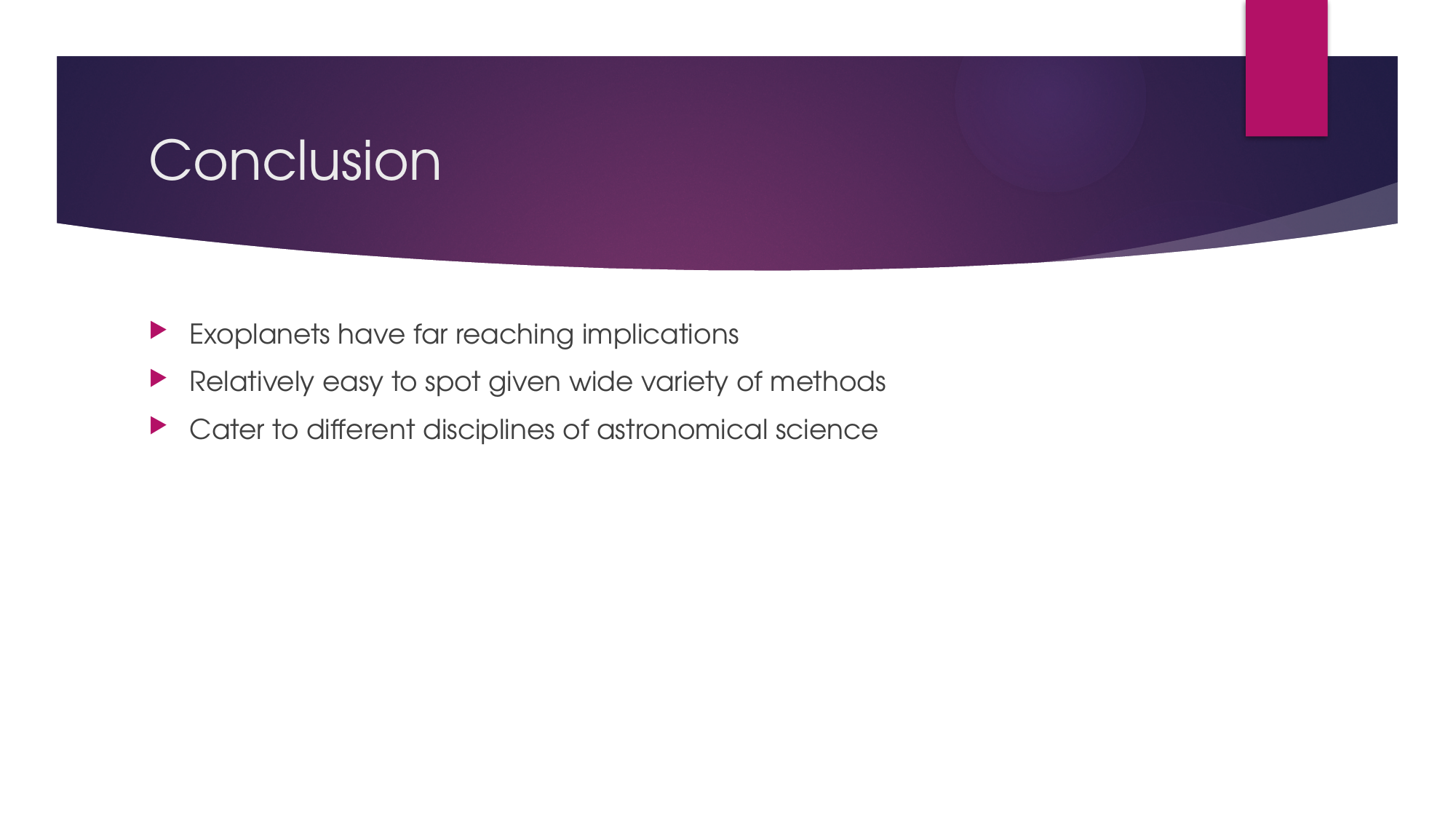

# Conclusion
Exoplanets have far reaching implications
Relatively easy to spot given wide variety of methods
Cater to different disciplines of astronomical science